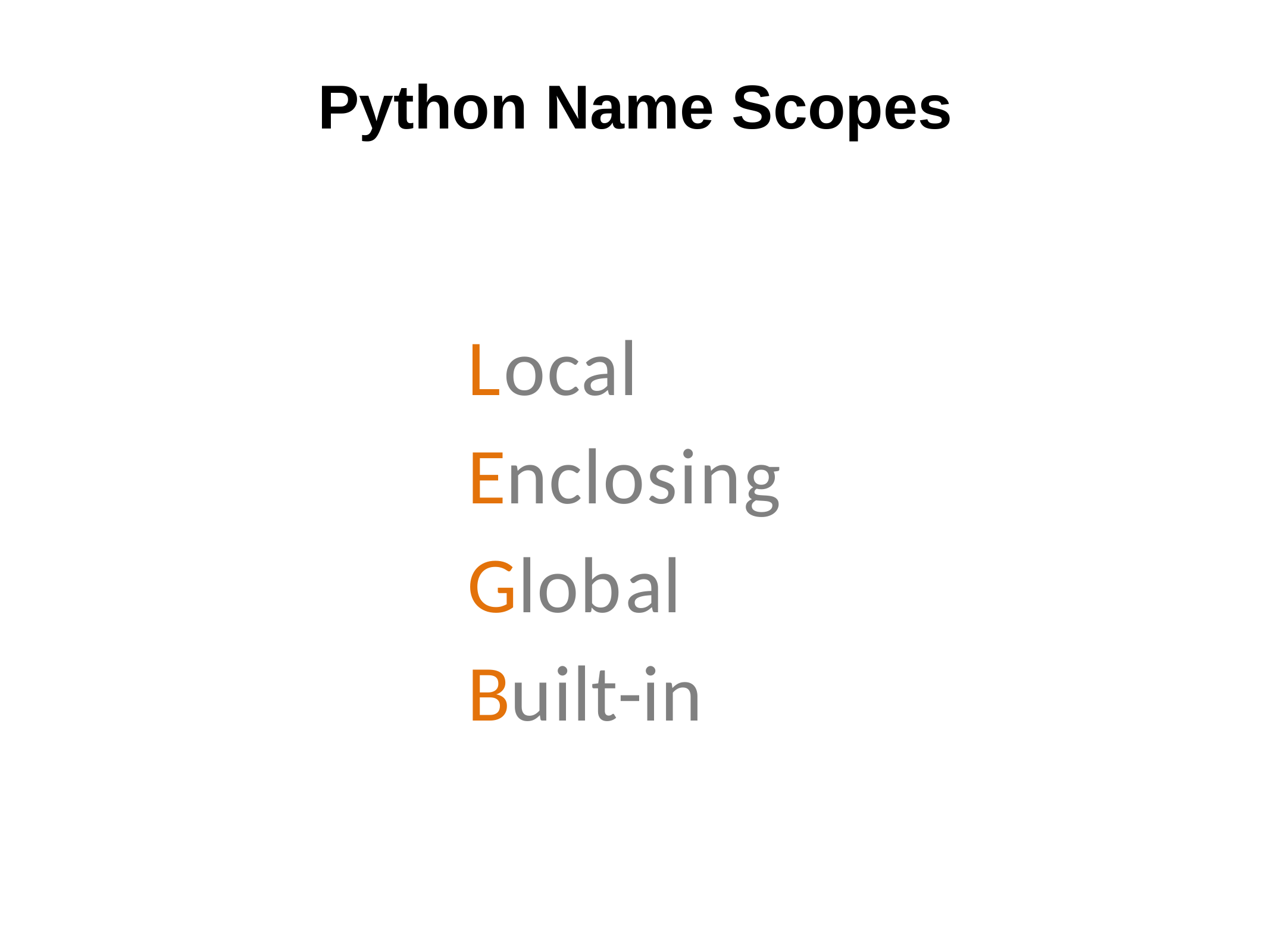

Python Name Scopes
Local Enclosing Global Built-in